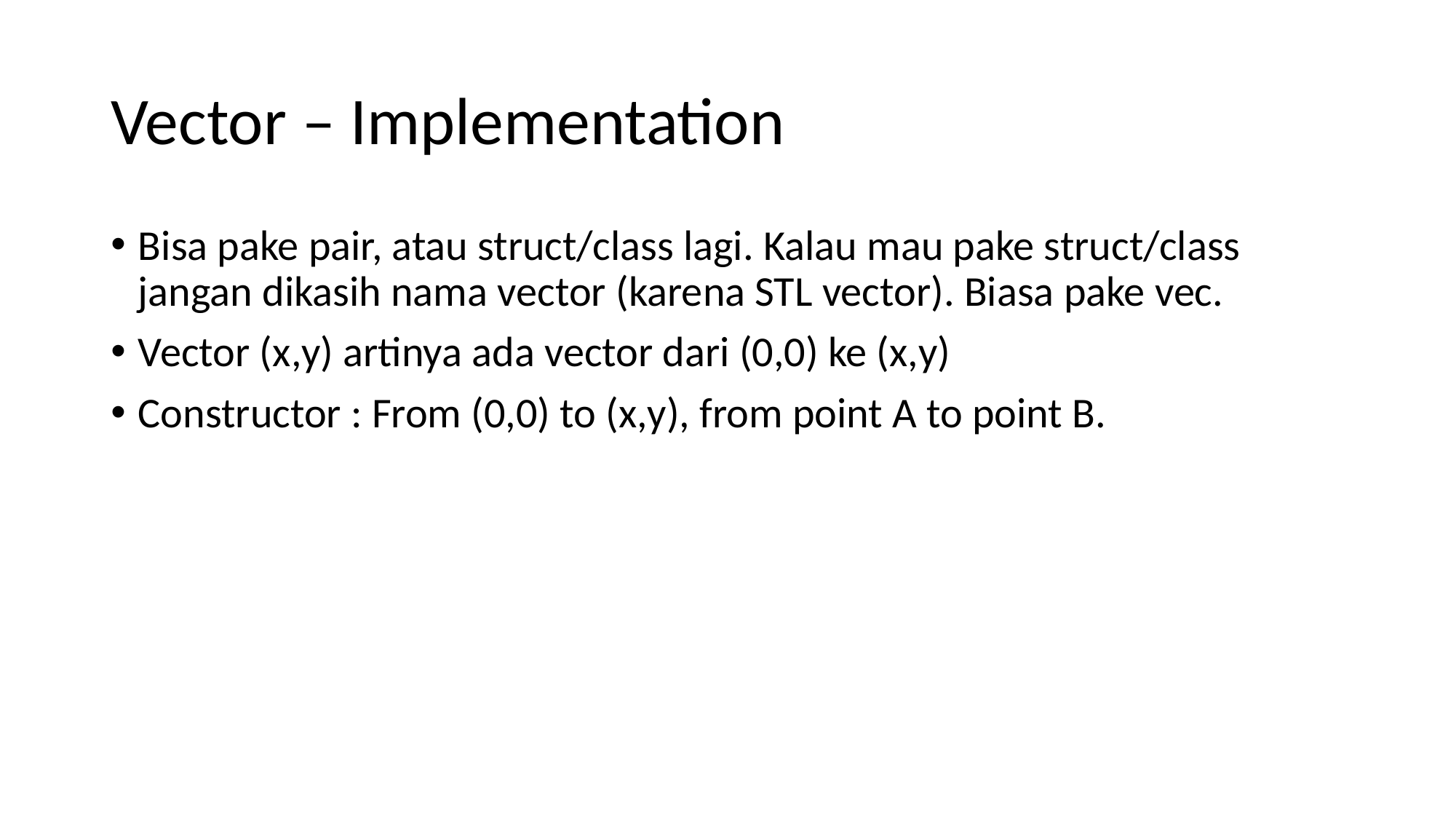

# Vector – Implementation
Bisa pake pair, atau struct/class lagi. Kalau mau pake struct/class jangan dikasih nama vector (karena STL vector). Biasa pake vec.
Vector (x,y) artinya ada vector dari (0,0) ke (x,y)
Constructor : From (0,0) to (x,y), from point A to point B.